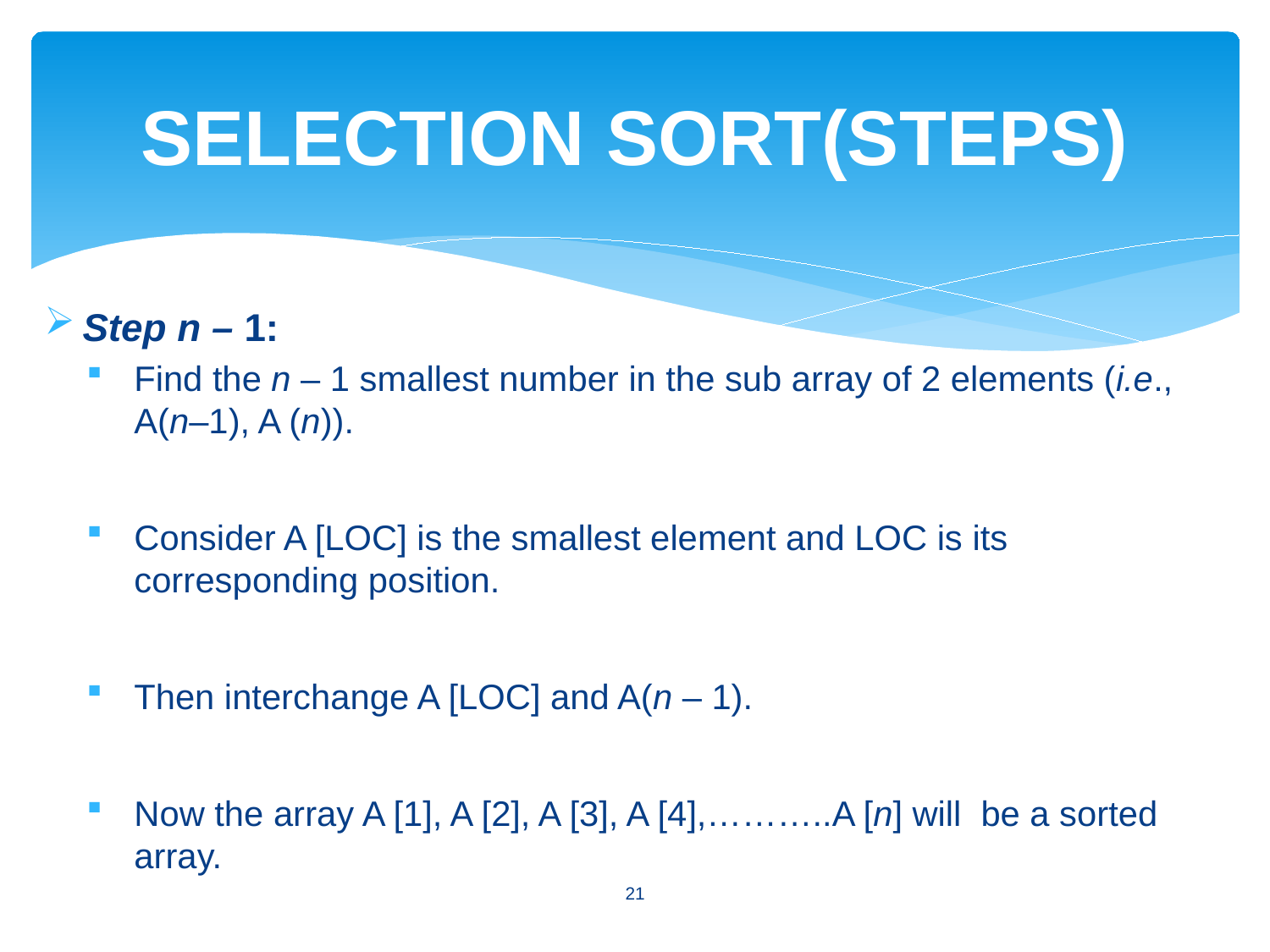

# SELECTION SORT(STEPS)
Step n – 1:
Find the n – 1 smallest number in the sub array of 2 elements (i.e., A(n–1), A (n)).

Consider A [LOC] is the smallest element and LOC is its corresponding position.

Then interchange A [LOC] and A(n – 1).

Now the array A [1], A [2], A [3], A [4],………..A [n] will  be a sorted array.
21